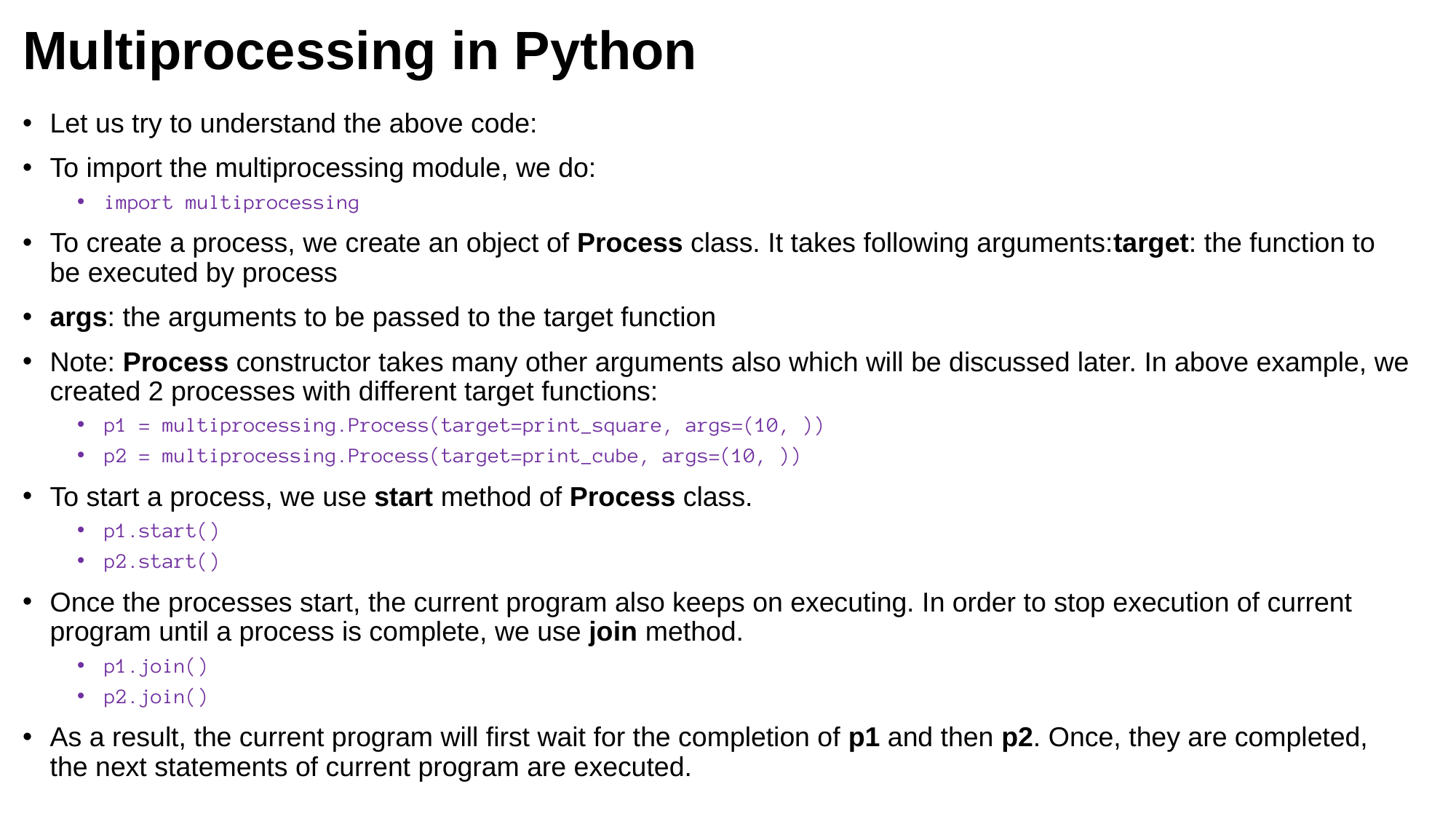

# Multiprocessing in Python
Let us try to understand the above code:
To import the multiprocessing module, we do:
import multiprocessing
To create a process, we create an object of Process class. It takes following arguments:target: the function to be executed by process
args: the arguments to be passed to the target function
Note: Process constructor takes many other arguments also which will be discussed later. In above example, we created 2 processes with different target functions:
p1 = multiprocessing.Process(target=print_square, args=(10, ))
p2 = multiprocessing.Process(target=print_cube, args=(10, ))
To start a process, we use start method of Process class.
p1.start()
p2.start()
Once the processes start, the current program also keeps on executing. In order to stop execution of current program until a process is complete, we use join method.
p1.join()
p2.join()
As a result, the current program will first wait for the completion of p1 and then p2. Once, they are completed, the next statements of current program are executed.